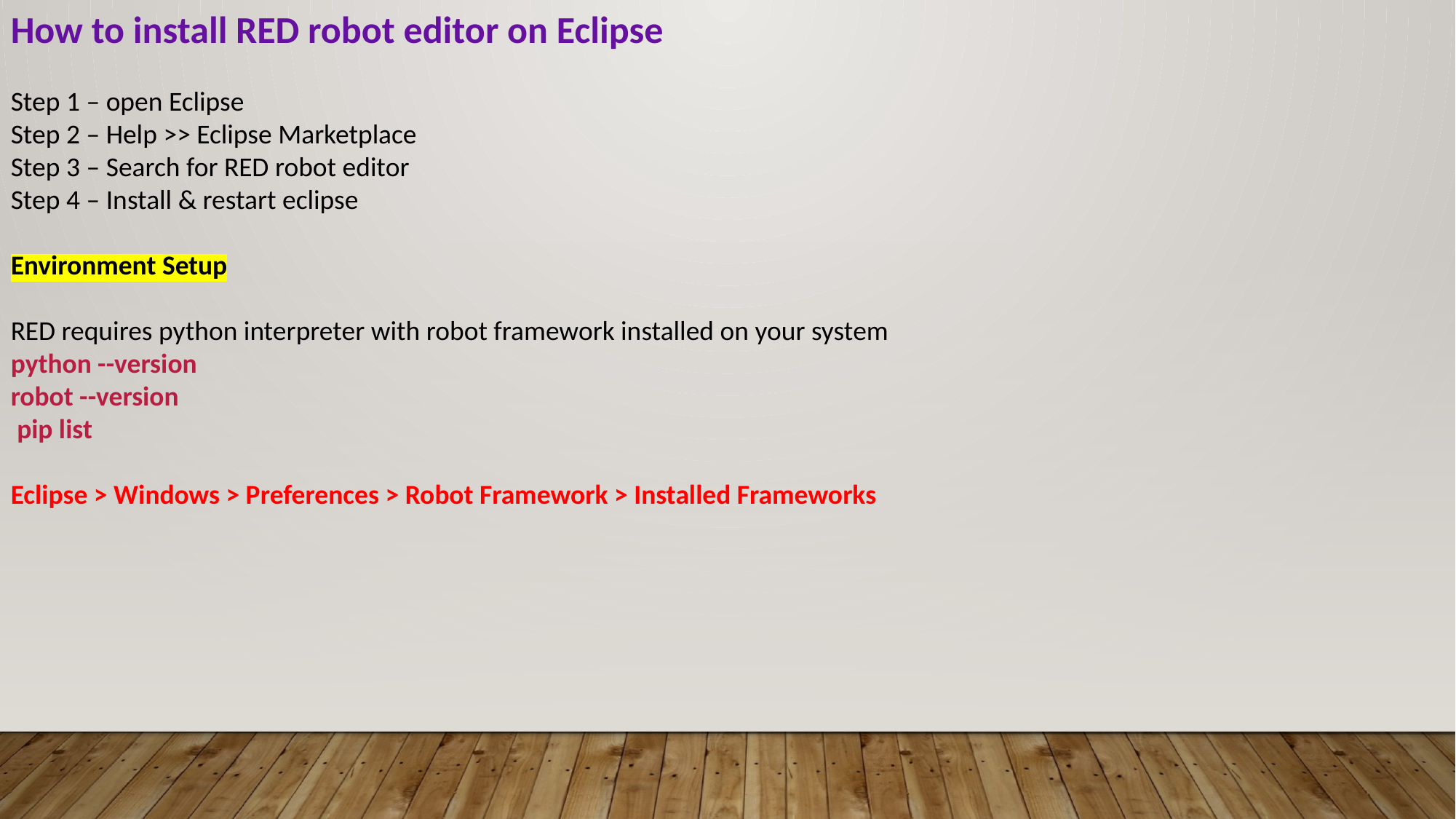

How to install RED robot editor on Eclipse

Step 1 – open Eclipse
Step 2 – Help >> Eclipse Marketplace
Step 3 – Search for RED robot editor
Step 4 – Install & restart eclipse

Environment Setup

RED requires python interpreter with robot framework installed on your system
python --version
robot --version
 pip list

Eclipse > Windows > Preferences > Robot Framework > Installed Frameworks